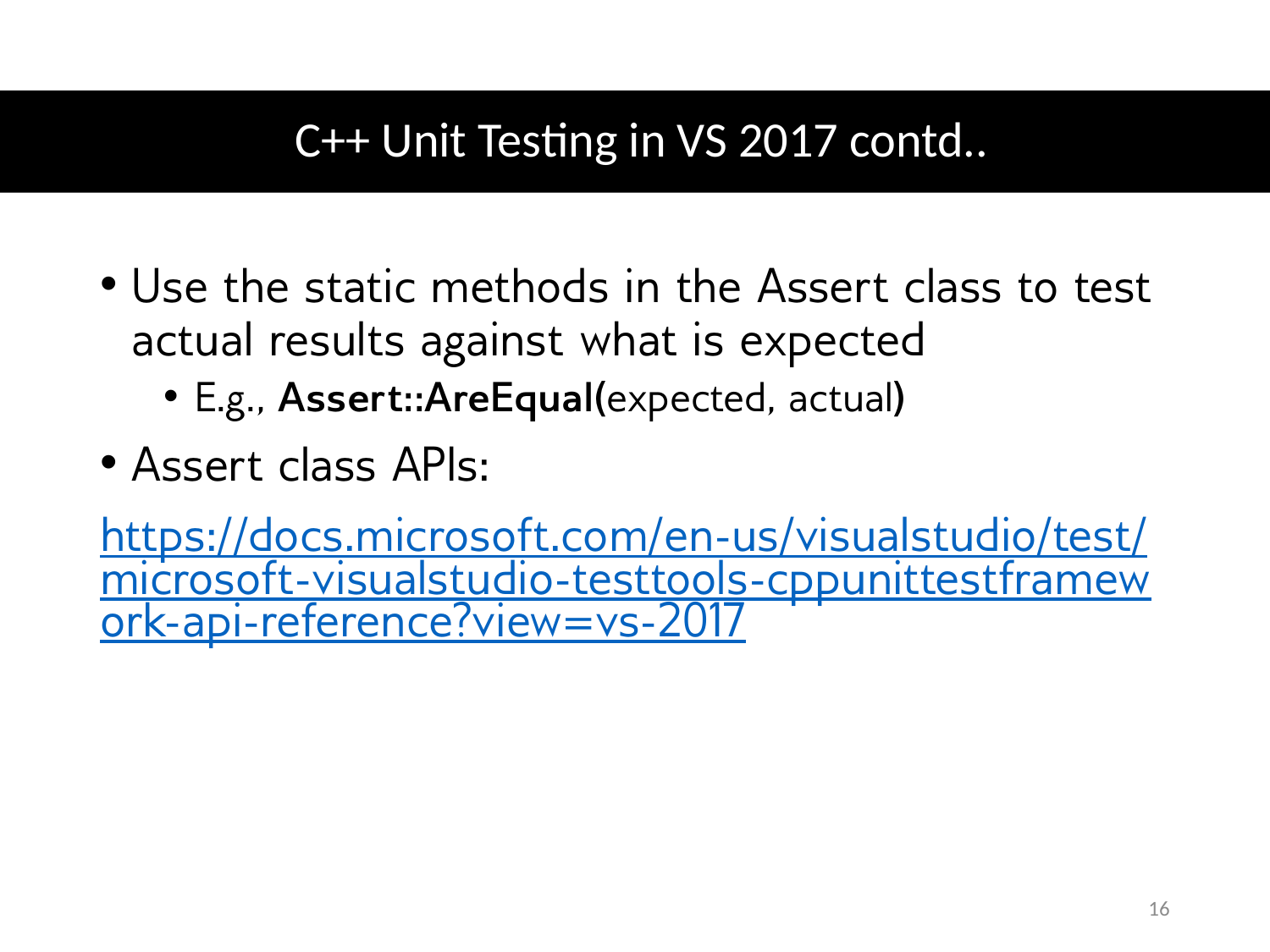

# C++ Unit Testing in VS 2017 contd..

Use the static methods in the Assert class to test actual results against what is expected
E.g., Assert::AreEqual(expected, actual)
Assert class APIs:
https://docs.microsoft.com/en-us/visualstudio/test/microsoft-visualstudio-testtools-cppunittestframework-api-reference?view=vs-2017

16